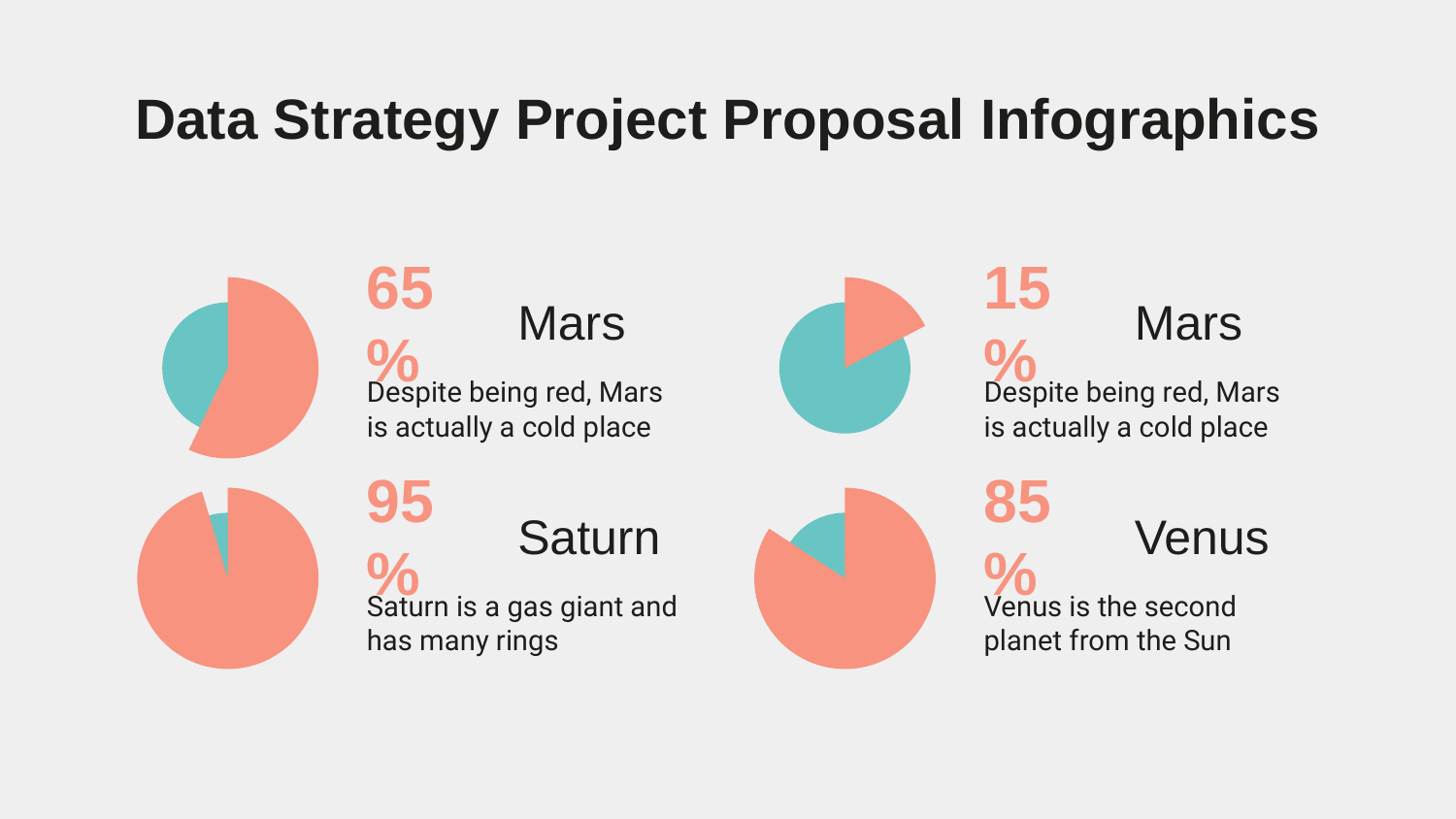

# Data Strategy Project Proposal Infographics

65%
Mars
Despite being red, Mars is actually a cold place
15%
Mars
Despite being red, Mars is actually a cold place

95%
Saturn
Saturn is a gas giant and has many rings
85%
Venus
Venus is the second planet from the Sun